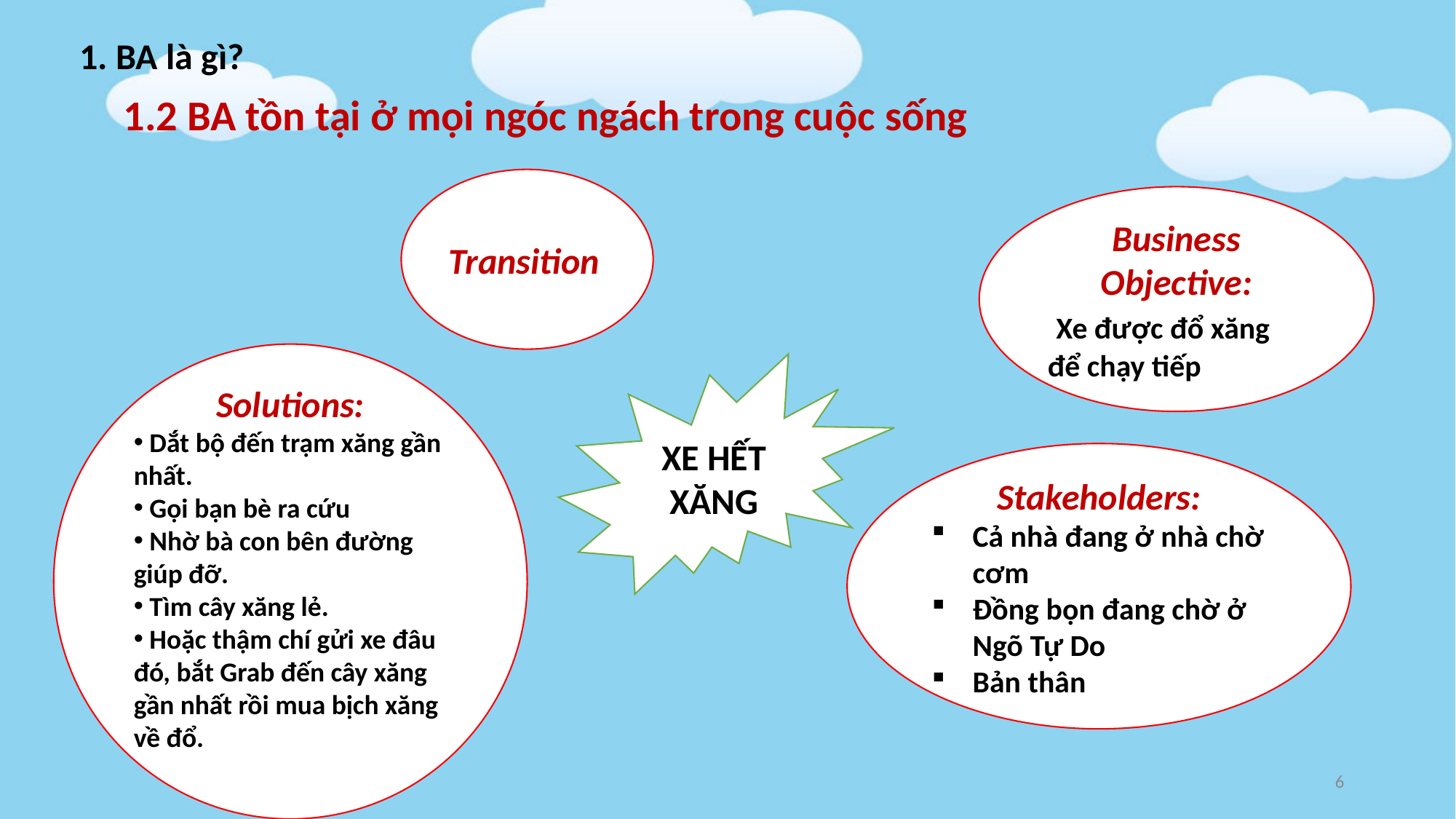

1. BA là gì?
1.2 BA tồn tại ở mọi ngóc ngách trong cuộc sống
Transition
Business Objective:
 Xe được đổ xăng để chạy tiếp
Solutions:
 Dắt bộ đến trạm xăng gần nhất.
 Gọi bạn bè ra cứu
 Nhờ bà con bên đường giúp đỡ.
 Tìm cây xăng lẻ.
 Hoặc thậm chí gửi xe đâu đó, bắt Grab đến cây xăng gần nhất rồi mua bịch xăng về đổ.

XE HẾT XĂNG
Stakeholders:
Cả nhà đang ở nhà chờ cơm
Đồng bọn đang chờ ở Ngõ Tự Do
Bản thân
6